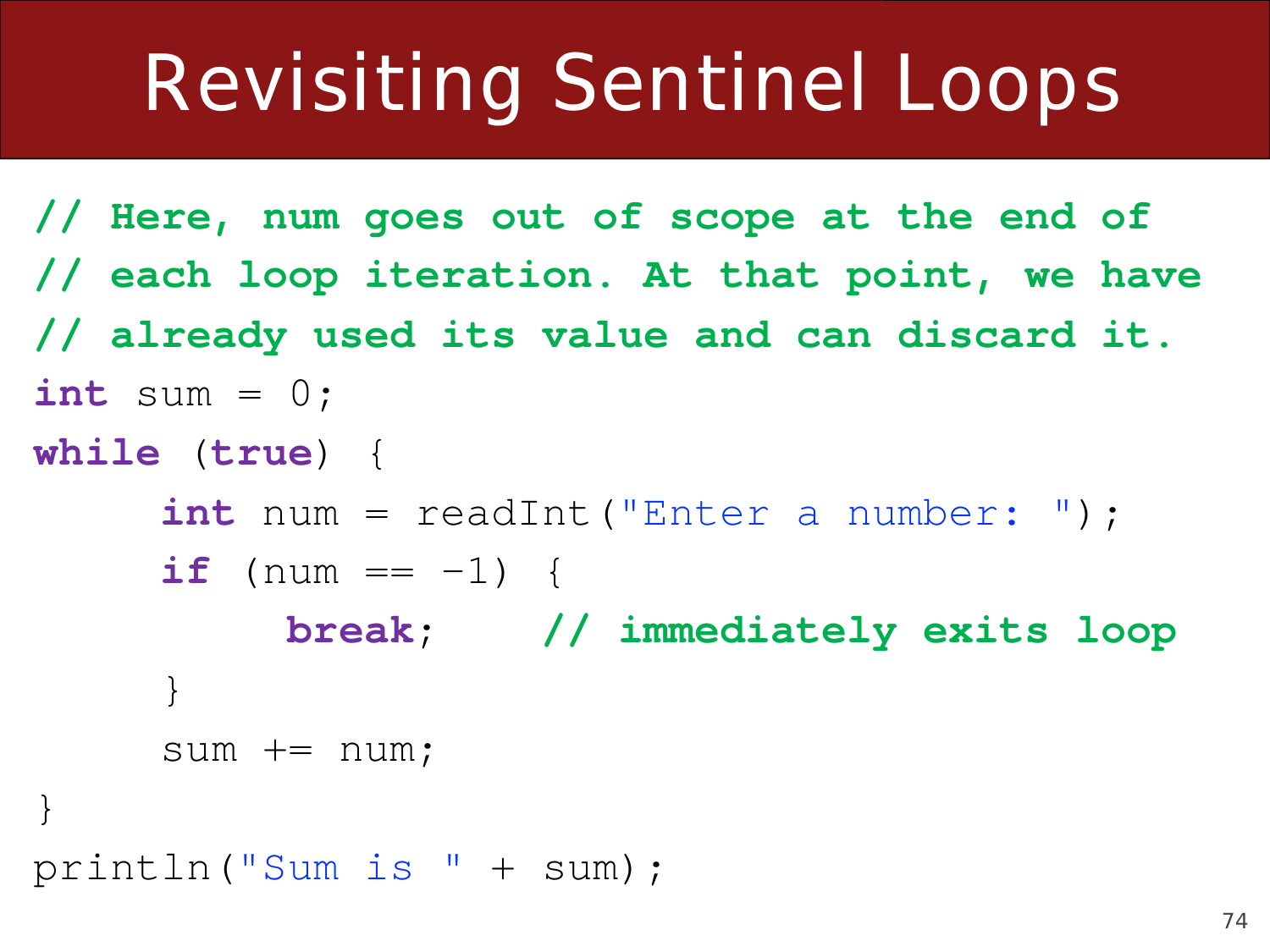

# Revisiting Sentinel Loops
// Here, num goes out of scope at the end of
// each loop iteration. At that point, we have
// already used its value and can discard it.
int sum = 0;
while (true) {
	int num = readInt("Enter a number: ");
	if (num == -1) {
		break;	// immediately exits loop
	}
	sum += num;
}
println("Sum is " + sum);